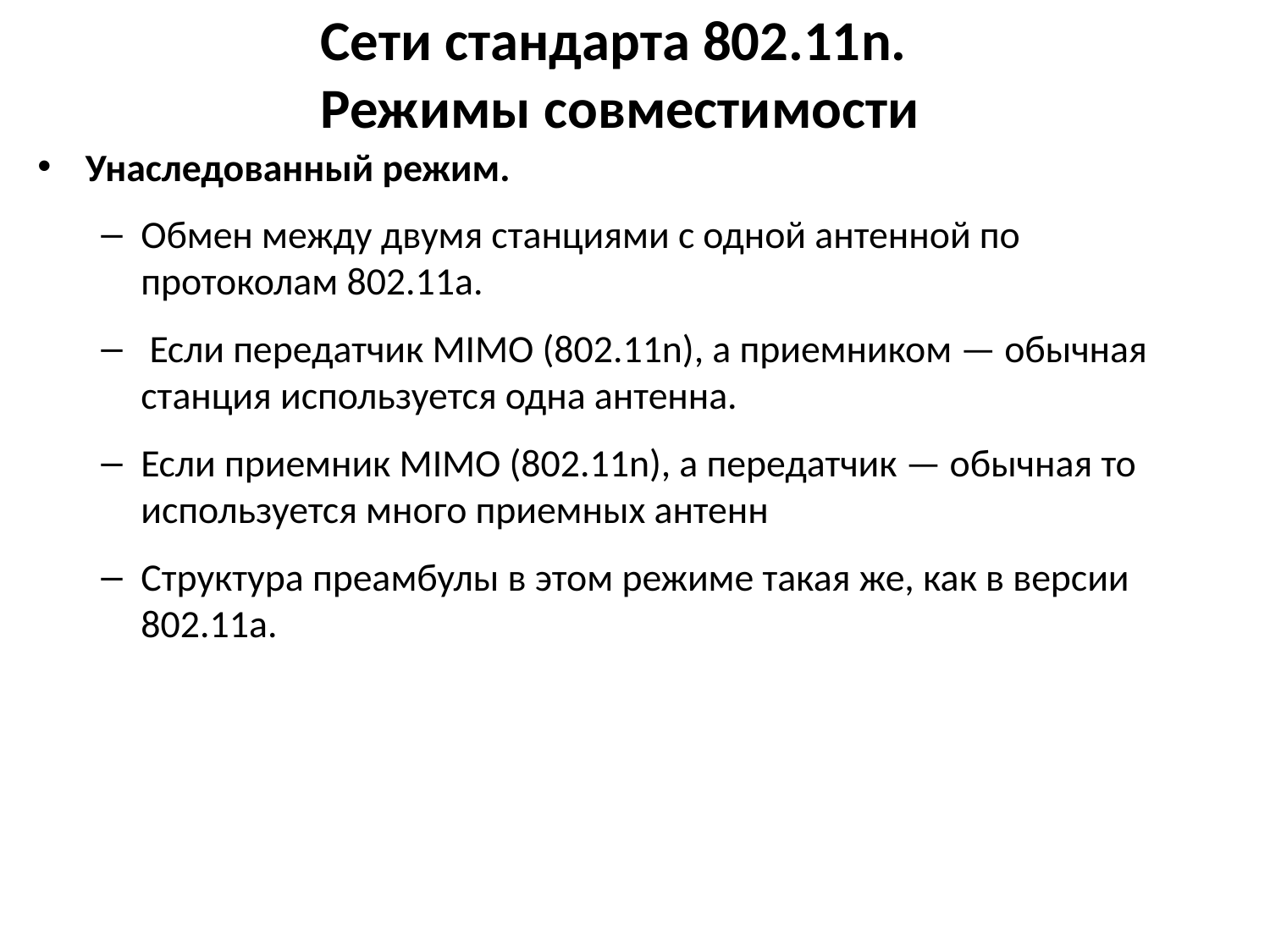

# Сети стандарта 802.11n. Режимы совместимости
Унаследованный режим.
Обмен между двумя станциями с одной антенной по протоколам 802.11а.
 Если передатчик MIMO (802.11n), а приемником — обычная станция используется одна антенна.
Если приемник MIMO (802.11n), а передатчик — обычная то используется много приемных антенн
Структура преамбулы в этом режиме такая же, как в версии 802.11а.